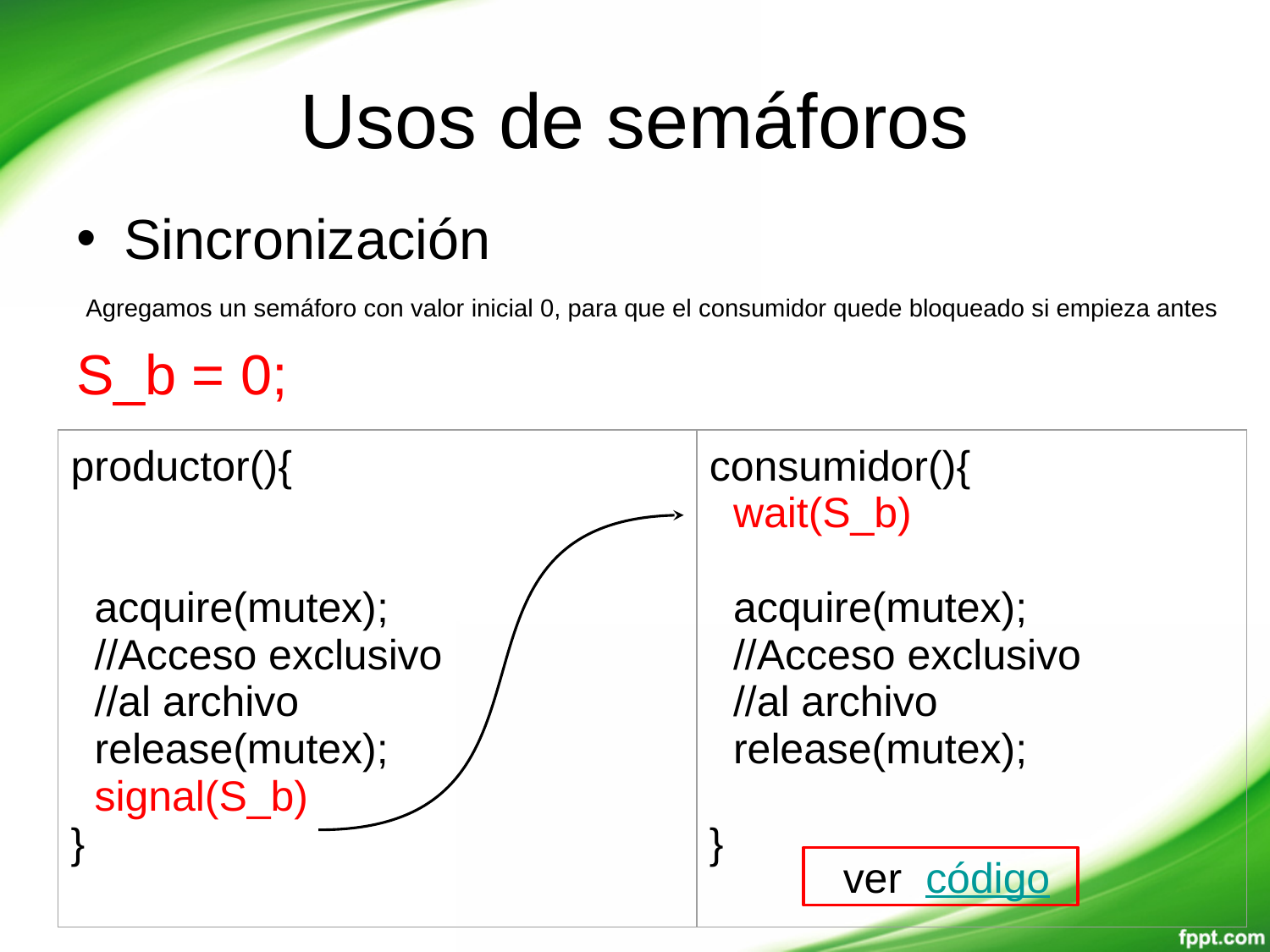

# Usos de semáforos
Sincronización

S_b = 0;
Agregamos un semáforo con valor inicial 0, para que el consumidor quede bloqueado si empieza antes
| productor(){ acquire(mutex); //Acceso exclusivo //al archivo release(mutex); signal(S\_b) } | consumidor(){ wait(S\_b) acquire(mutex); //Acceso exclusivo //al archivo release(mutex); } |
| --- | --- |
 ver  código